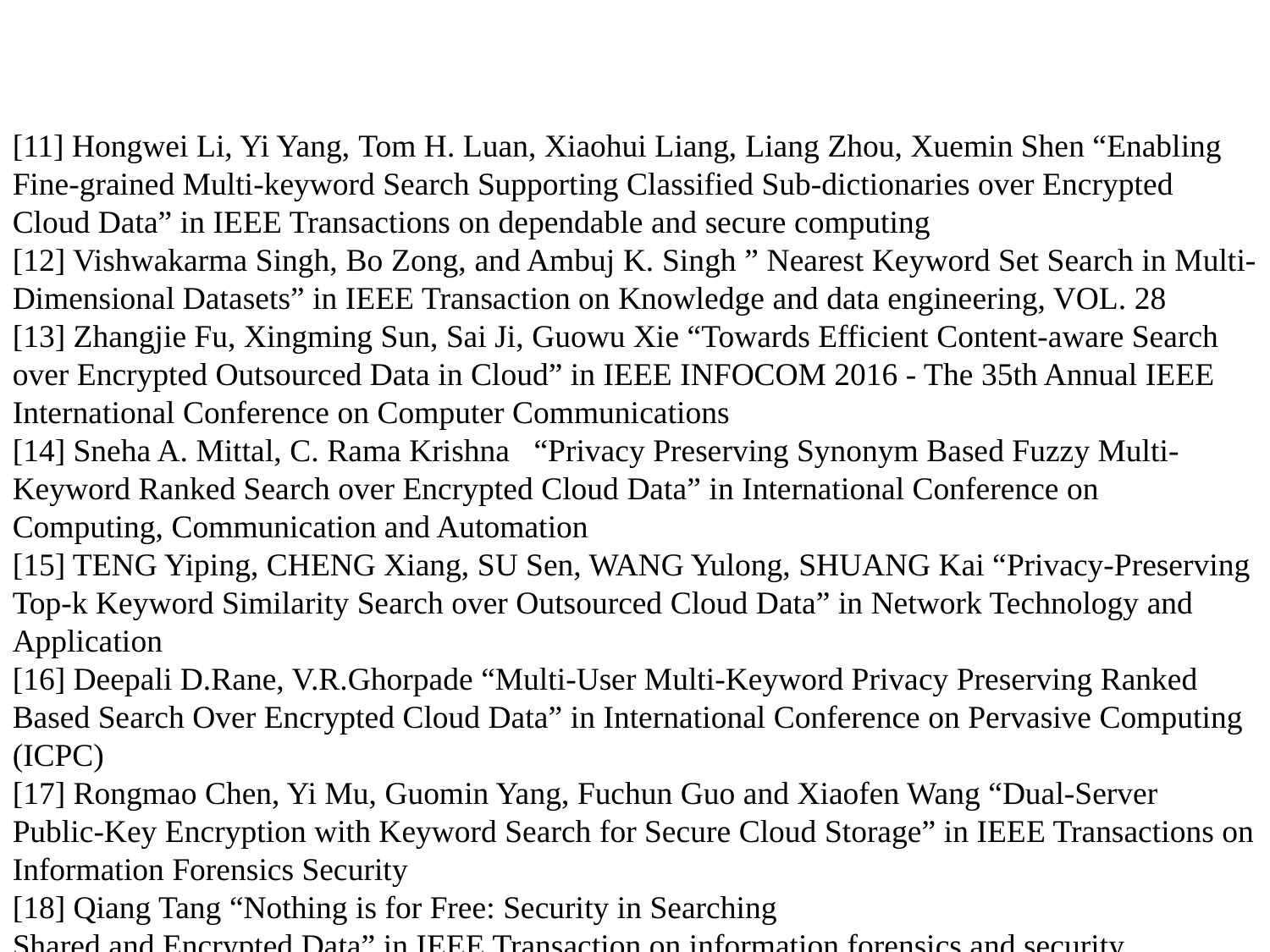

[11] Hongwei Li, Yi Yang, Tom H. Luan, Xiaohui Liang, Liang Zhou, Xuemin Shen “Enabling Fine-grained Multi-keyword Search Supporting Classified Sub-dictionaries over Encrypted Cloud Data” in IEEE Transactions on dependable and secure computing
[12] Vishwakarma Singh, Bo Zong, and Ambuj K. Singh ” Nearest Keyword Set Search in Multi-Dimensional Datasets” in IEEE Transaction on Knowledge and data engineering, VOL. 28
[13] Zhangjie Fu, Xingming Sun, Sai Ji, Guowu Xie “Towards Efficient Content-aware Search over Encrypted Outsourced Data in Cloud” in IEEE INFOCOM 2016 - The 35th Annual IEEE International Conference on Computer Communications
[14] Sneha A. Mittal, C. Rama Krishna   “Privacy Preserving Synonym Based Fuzzy Multi- Keyword Ranked Search over Encrypted Cloud Data” in International Conference on Computing, Communication and Automation
[15] TENG Yiping, CHENG Xiang, SU Sen, WANG Yulong, SHUANG Kai “Privacy-Preserving Top-k Keyword Similarity Search over Outsourced Cloud Data” in Network Technology and Application
[16] Deepali D.Rane, V.R.Ghorpade “Multi-User Multi-Keyword Privacy Preserving Ranked Based Search Over Encrypted Cloud Data” in International Conference on Pervasive Computing (ICPC)
[17] Rongmao Chen, Yi Mu, Guomin Yang, Fuchun Guo and Xiaofen Wang “Dual-Server Public-Key Encryption with Keyword Search for Secure Cloud Storage” in IEEE Transactions on Information Forensics Security
[18] Qiang Tang “Nothing is for Free: Security in Searching
Shared and Encrypted Data” in IEEE Transaction on information forensics and security